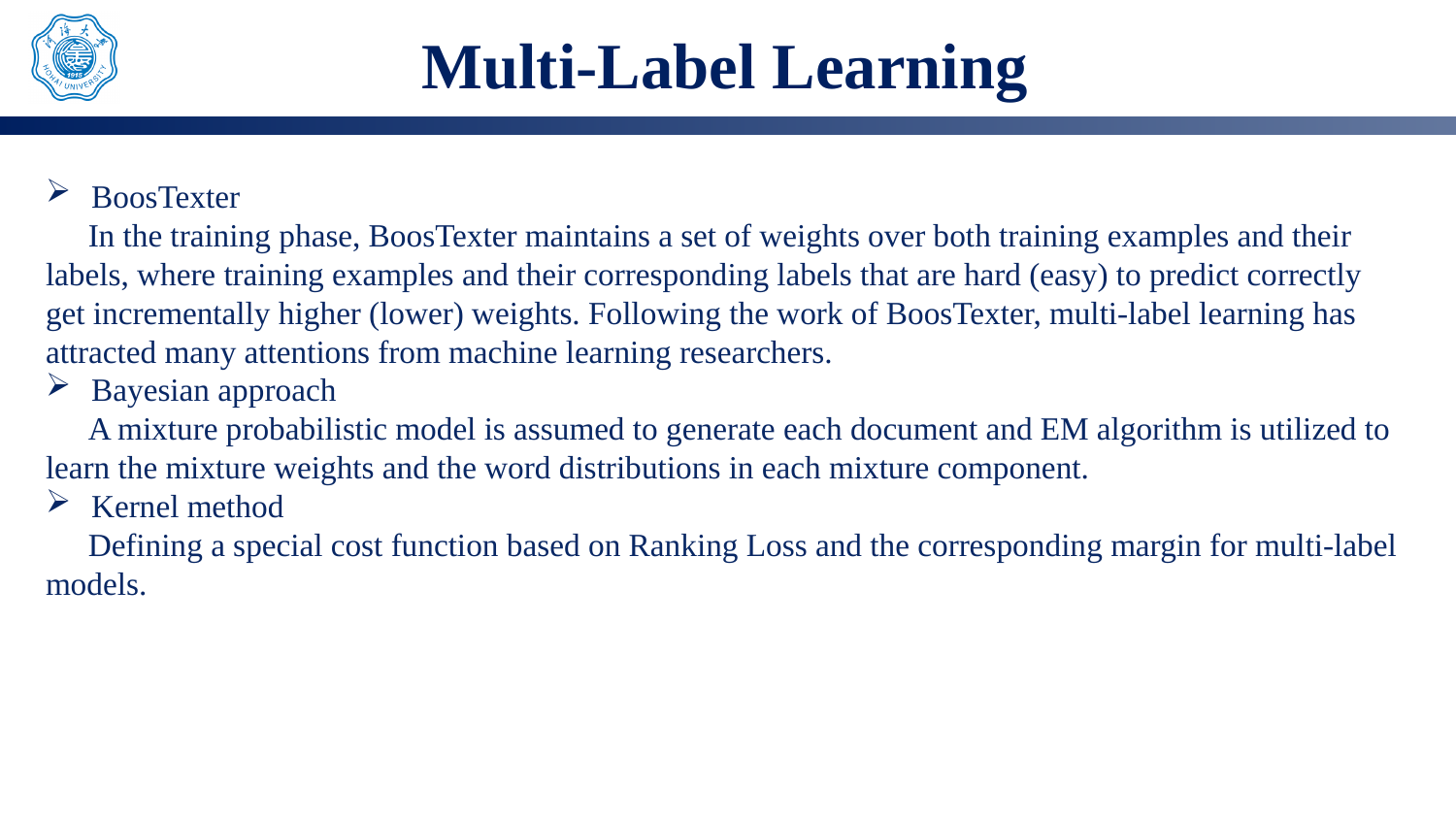

# Multi-Label Learning
BoosTexter
	In the training phase, BoosTexter maintains a set of weights over both training examples and their labels, where training examples and their corresponding labels that are hard (easy) to predict correctly
get incrementally higher (lower) weights. Following the work of BoosTexter, multi-label learning has attracted many attentions from machine learning researchers.
Bayesian approach
	A mixture probabilistic model is assumed to generate each document and EM algorithm is utilized to learn the mixture weights and the word distributions in each mixture component.
Kernel method
	Defining a special cost function based on Ranking Loss and the corresponding margin for multi-label models.